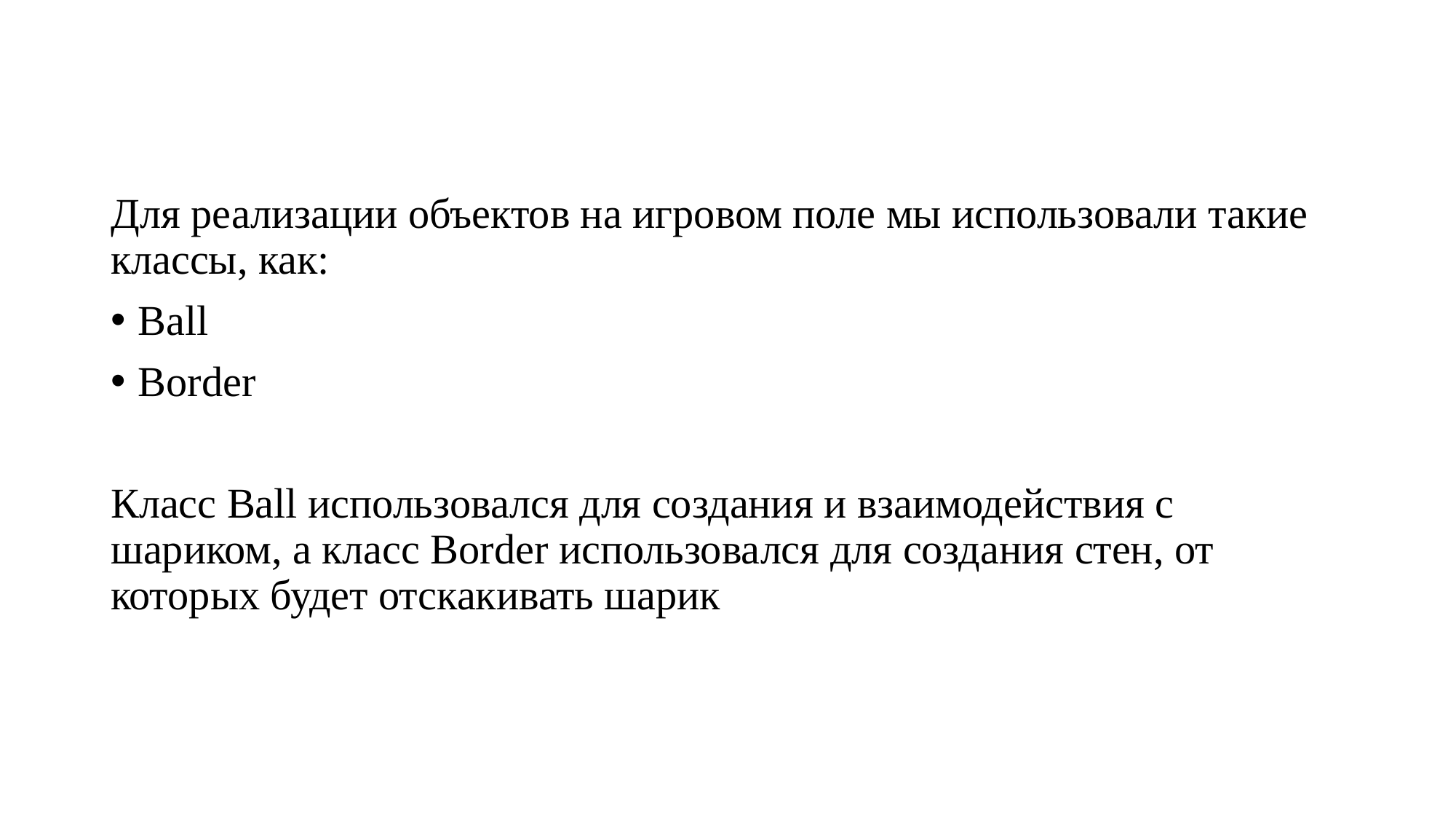

Для реализации объектов на игровом поле мы использовали такие классы, как:
Ball
Border

Класс Ball использовался для создания и взаимодействия с шариком, а класс Border использовался для создания стен, от которых будет отскакивать шарик